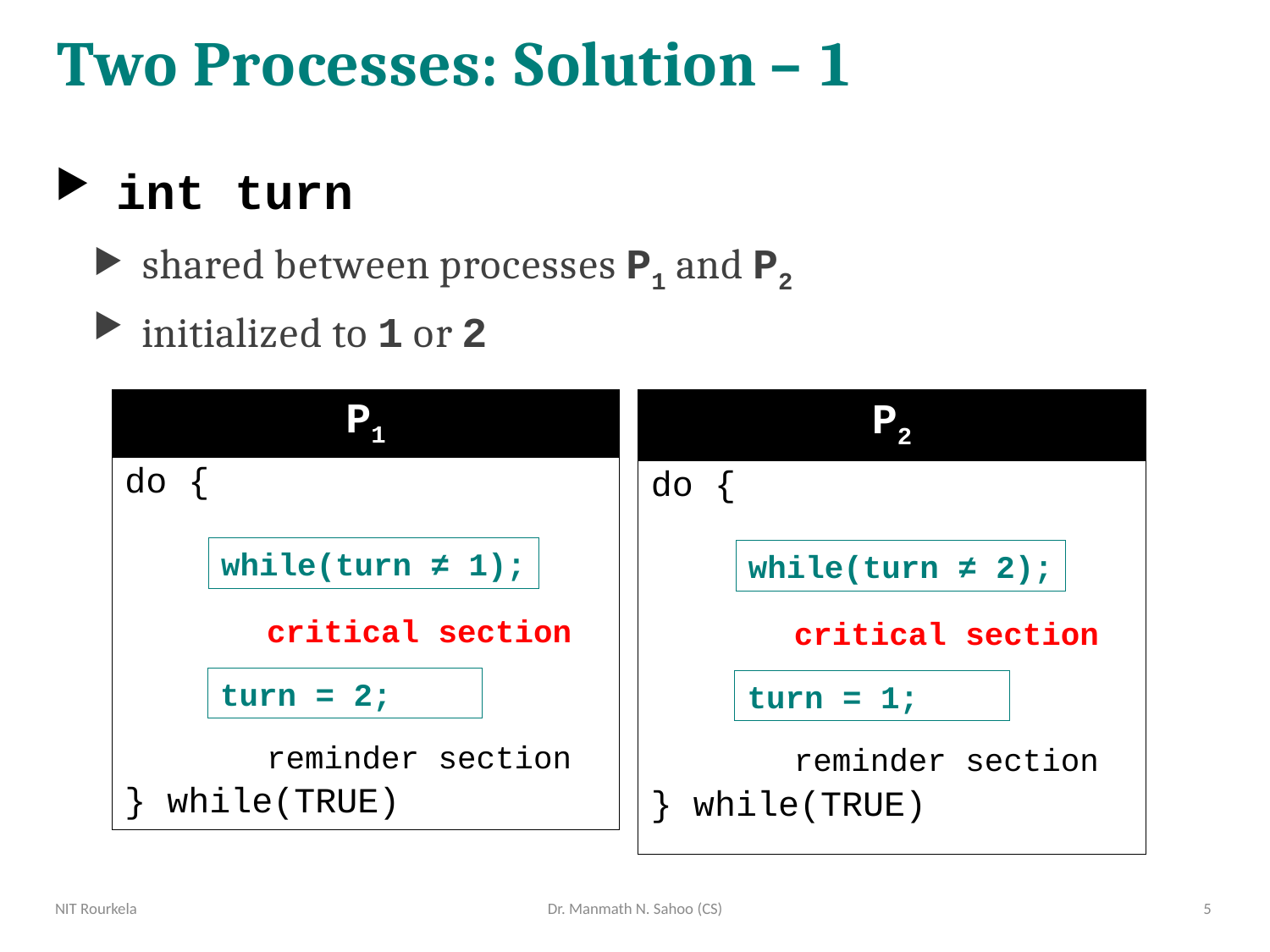

# Two Processes: Solution – 1
int turn
shared between processes P1 and P2
initialized to 1 or 2
| P1 |
| --- |
| do { } while(TRUE) |
| P2 |
| --- |
| do { } while(TRUE) |
while(turn ≠ 1);
critical section
turn = 2;
reminder section
while(turn ≠ 2);
critical section
turn = 1;
reminder section
NIT Rourkela
Dr. Manmath N. Sahoo (CS)
5